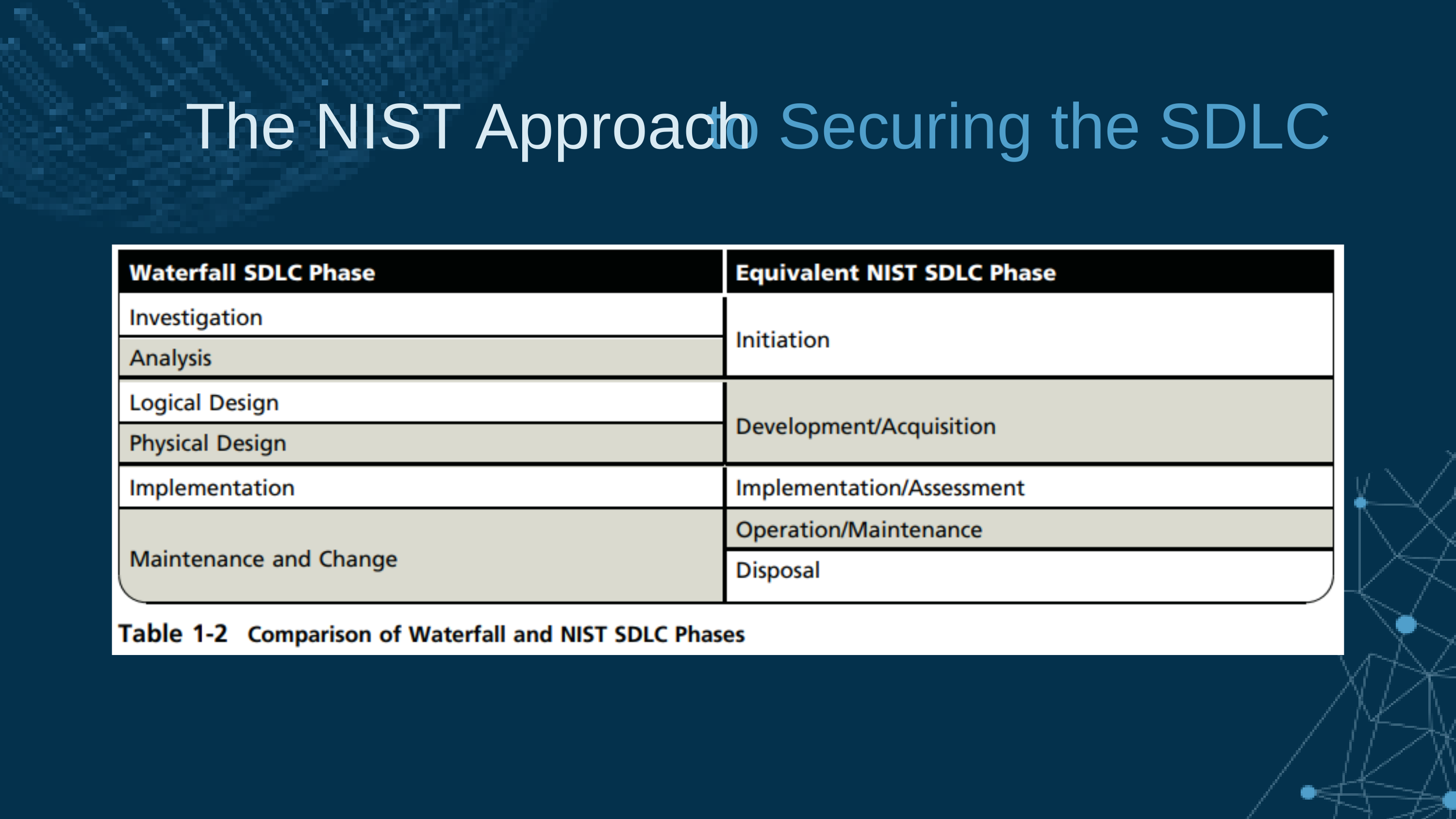

The NIST Approach
to Securing the SDLC